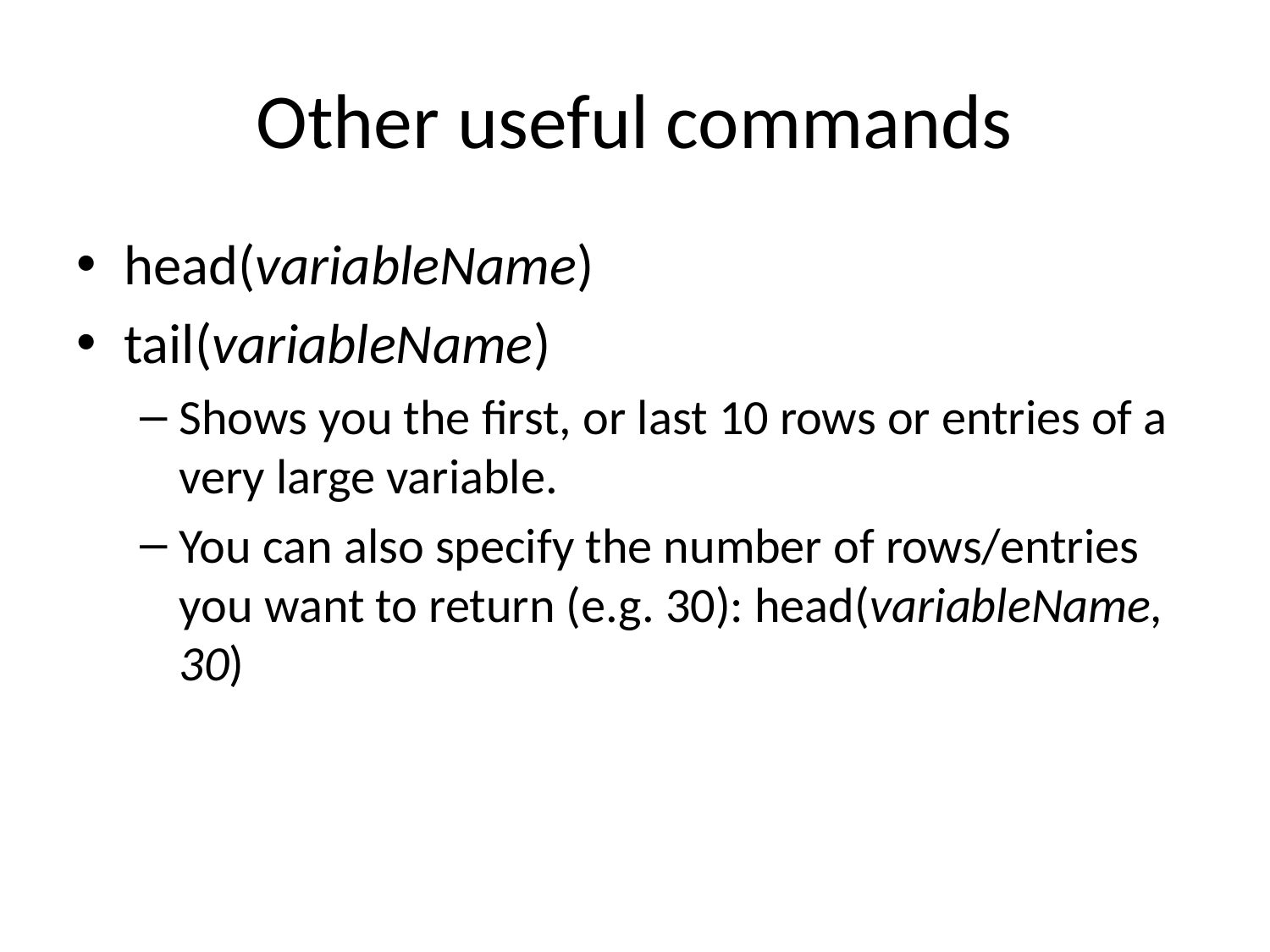

# Other useful commands
head(variableName)
tail(variableName)
Shows you the first, or last 10 rows or entries of a very large variable.
You can also specify the number of rows/entries you want to return (e.g. 30): head(variableName, 30)